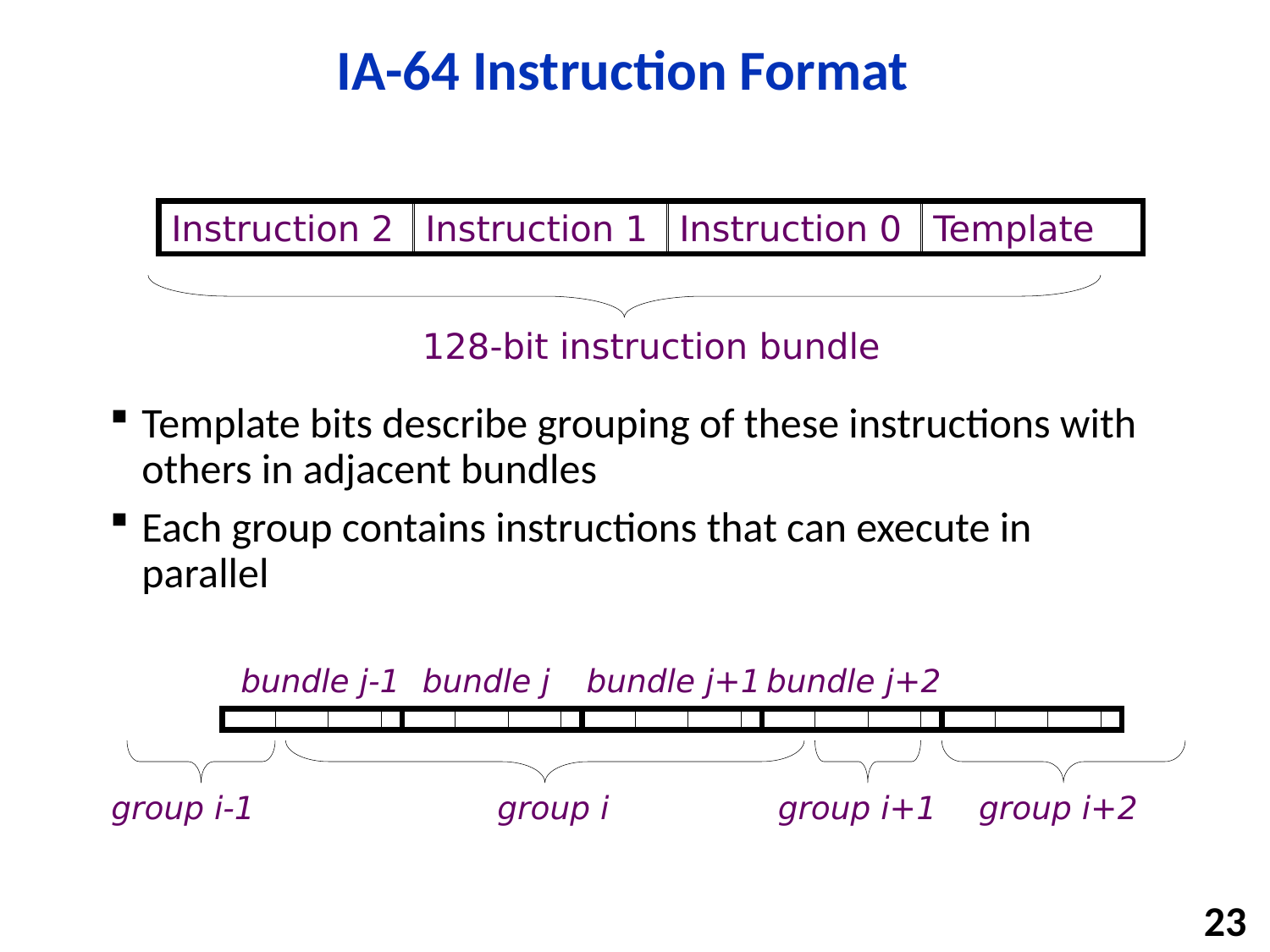

# IA-64 Instruction Format
Template bits describe grouping of these instructions with others in adjacent bundles
Each group contains instructions that can execute in parallel
Instruction 2

Instruction 1
Instruction 0
Template
128-bit instruction bundle

bundle j-1
bundle j
bundle j+1
bundle j+2

group i-1
group i
group i+1
group i+2
23